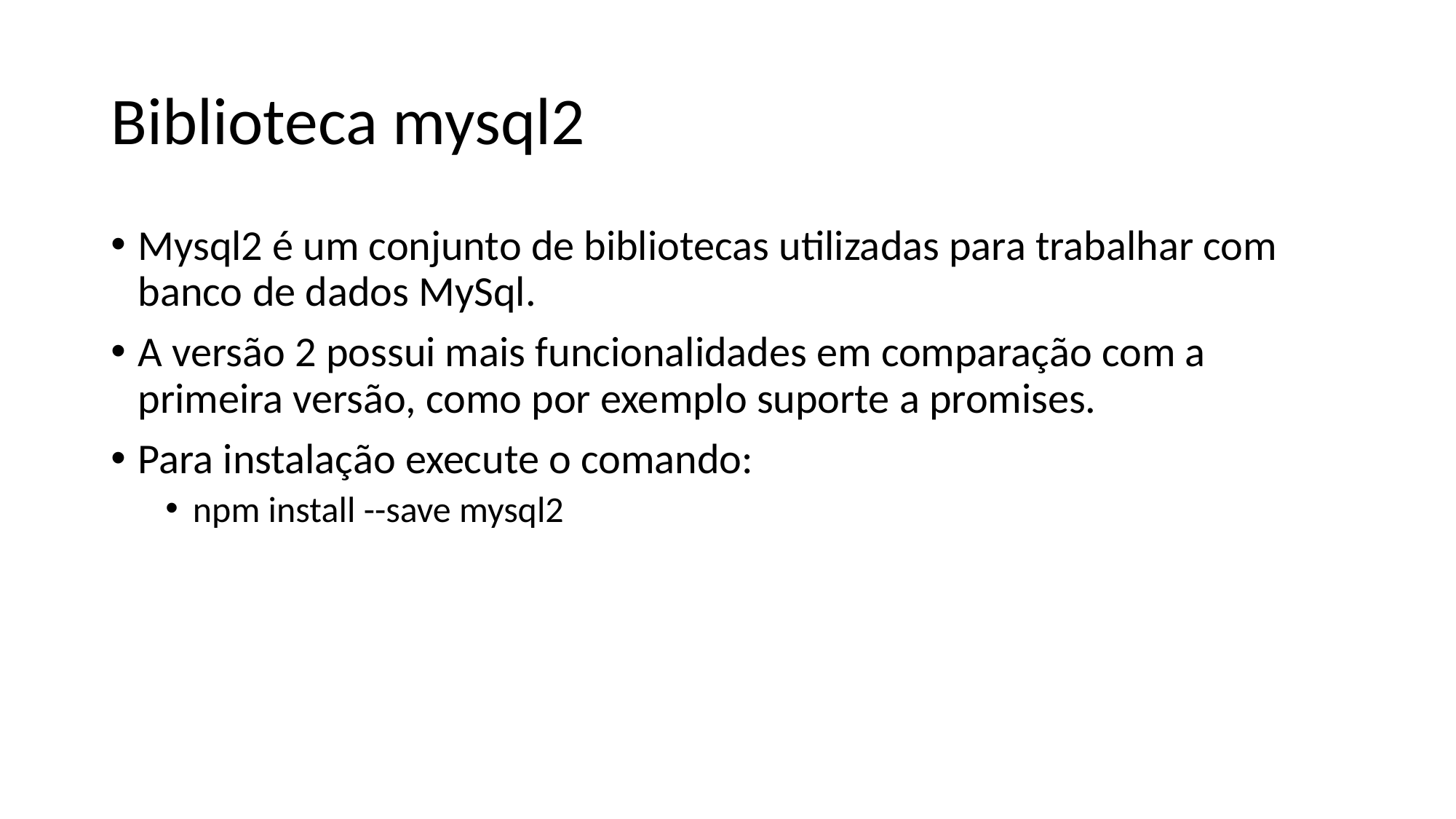

# Biblioteca mysql2
Mysql2 é um conjunto de bibliotecas utilizadas para trabalhar com banco de dados MySql.
A versão 2 possui mais funcionalidades em comparação com a primeira versão, como por exemplo suporte a promises.
Para instalação execute o comando:
npm install --save mysql2